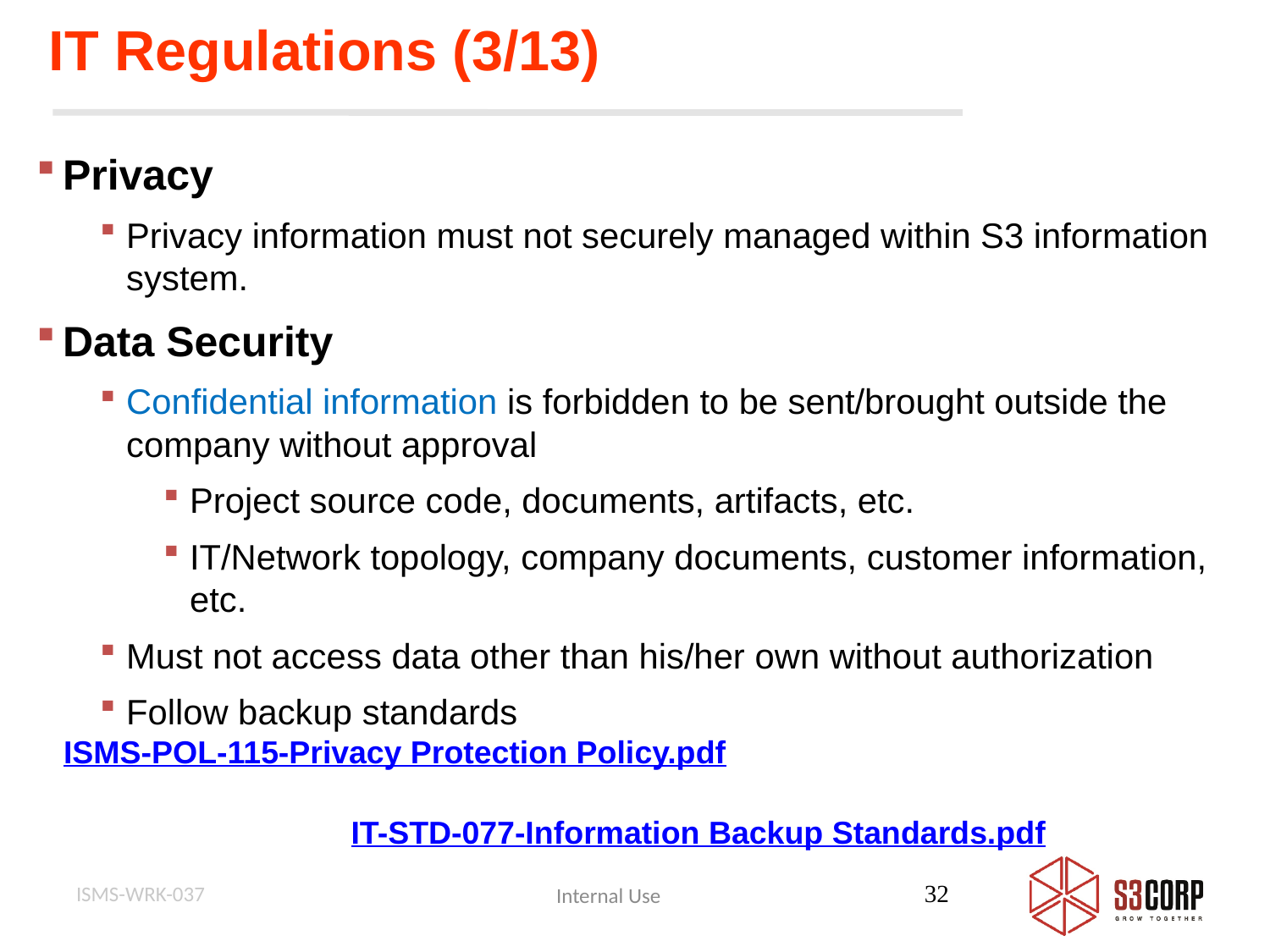

IT Regulations (3/13)
Privacy
Privacy information must not securely managed within S3 information system.
Data Security
Confidential information is forbidden to be sent/brought outside the company without approval
Project source code, documents, artifacts, etc.
IT/Network topology, company documents, customer information, etc.
Must not access data other than his/her own without authorization
Follow backup standards
ISMS-POL-115-Privacy Protection Policy.pdf
IT-STD-077-Information Backup Standards.pdf
ISMS-WRK-037
32